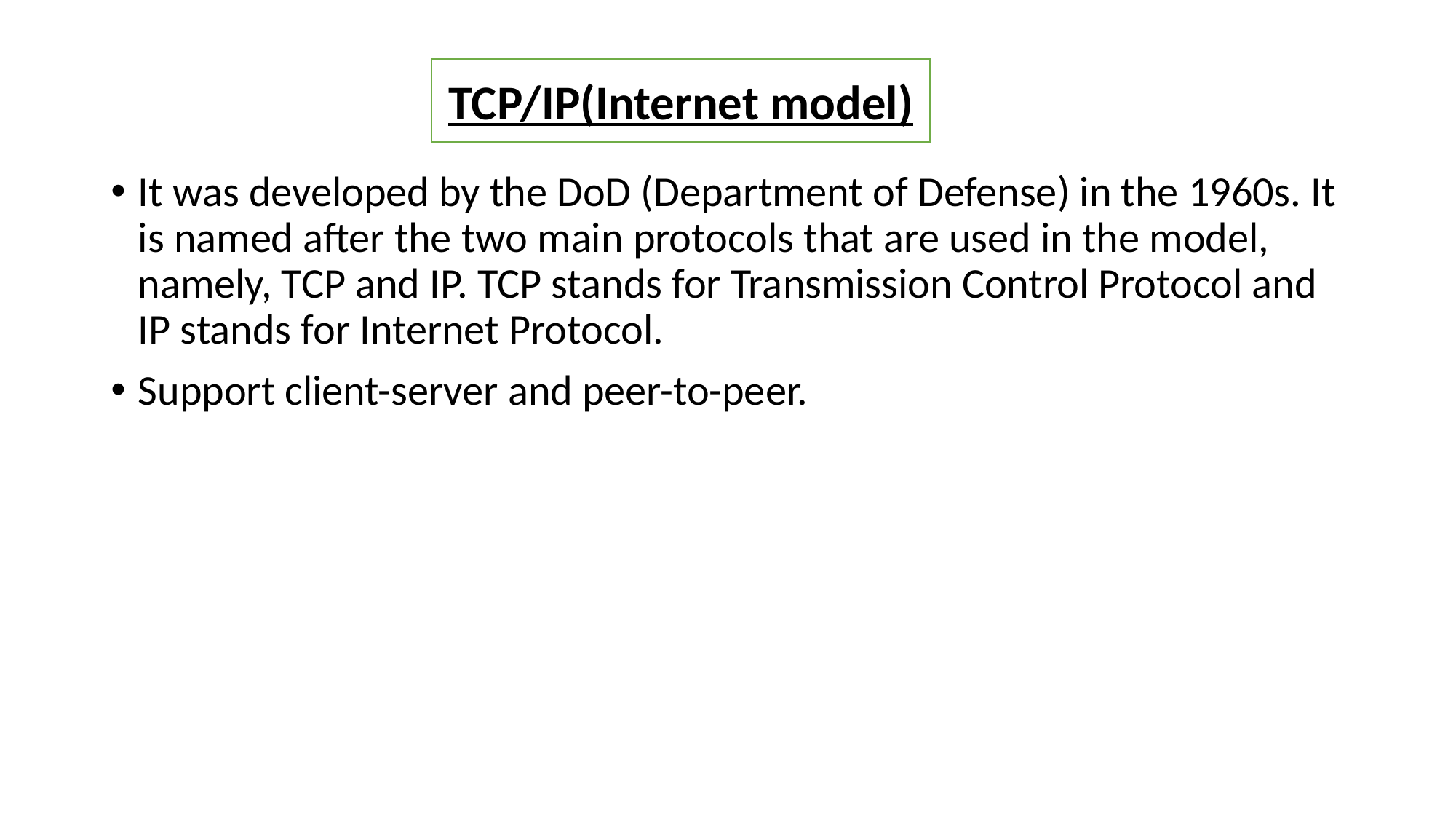

It was developed by the DoD (Department of Defense) in the 1960s. It is named after the two main protocols that are used in the model, namely, TCP and IP. TCP stands for Transmission Control Protocol and IP stands for Internet Protocol.
Support client-server and peer-to-peer.
TCP/IP(Internet model)